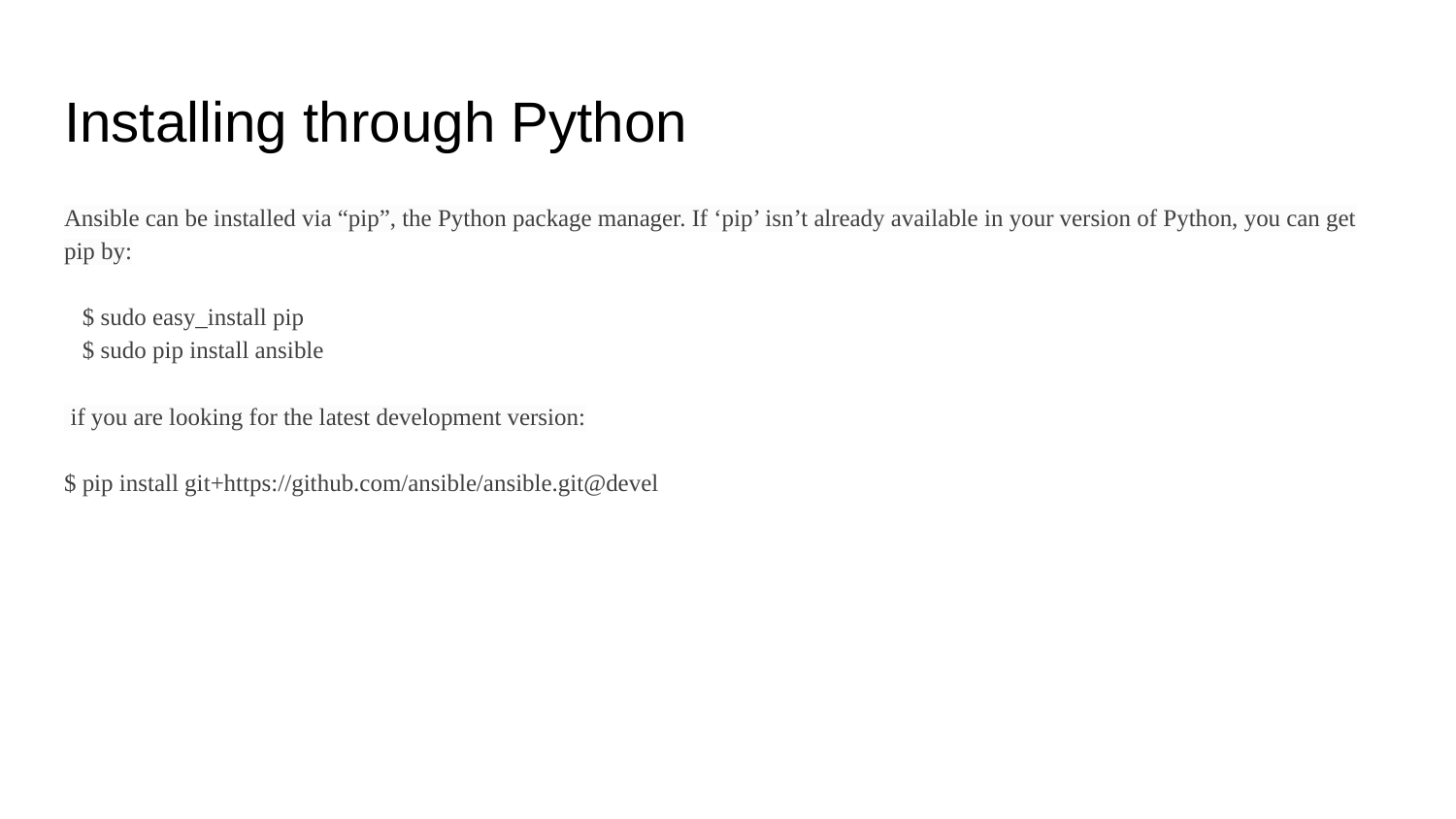

# Installing through Python
Ansible can be installed via “pip”, the Python package manager. If ‘pip’ isn’t already available in your version of Python, you can get pip by:
$ sudo easy_install pip
$ sudo pip install ansible

 if you are looking for the latest development version:
$ pip install git+https://github.com/ansible/ansible.git@devel